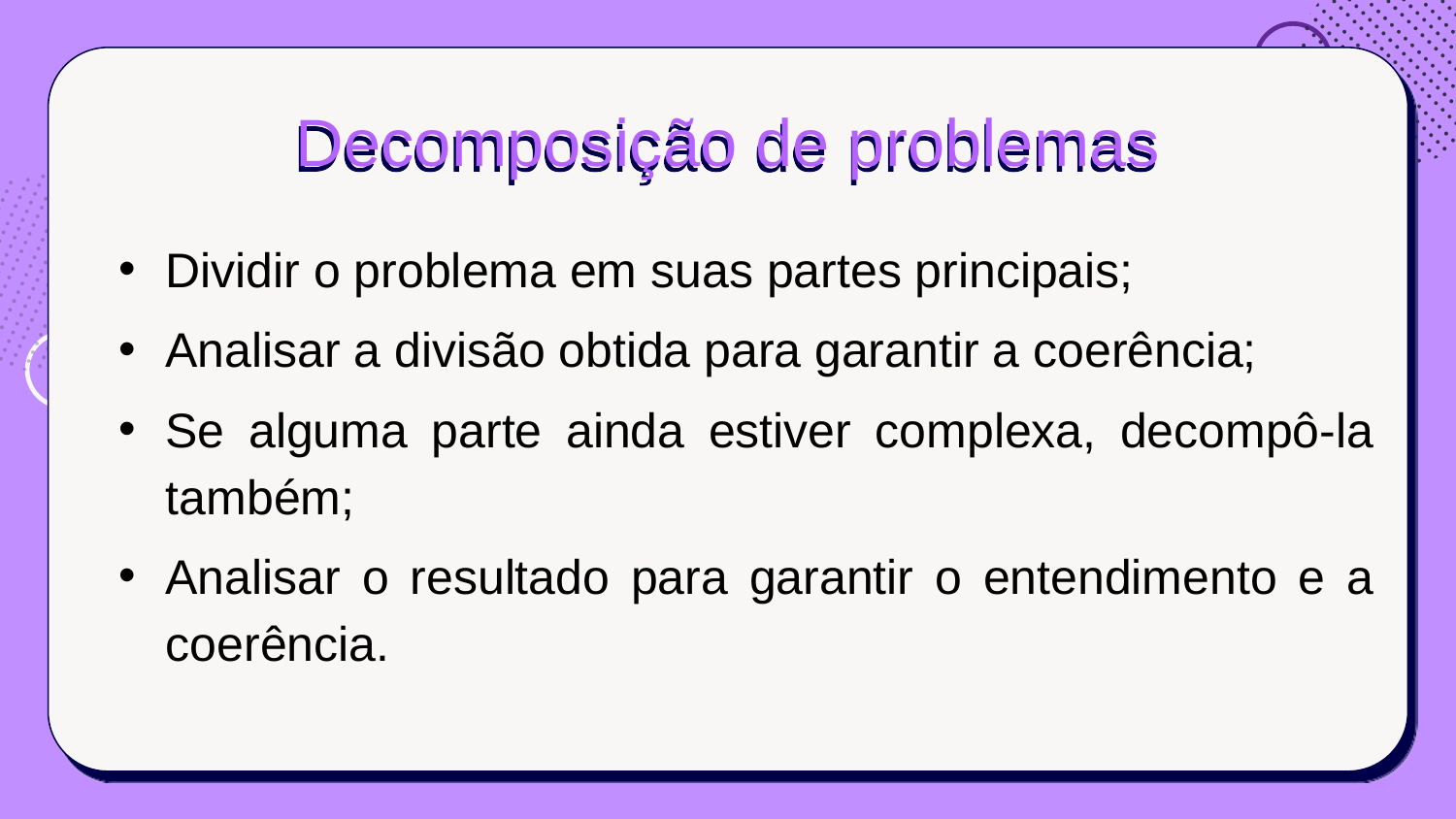

Decomposição de problemas
Dividir o problema em suas partes principais;
Analisar a divisão obtida para garantir a coerência;
Se alguma parte ainda estiver complexa, decompô-la também;
Analisar o resultado para garantir o entendimento e a coerência.